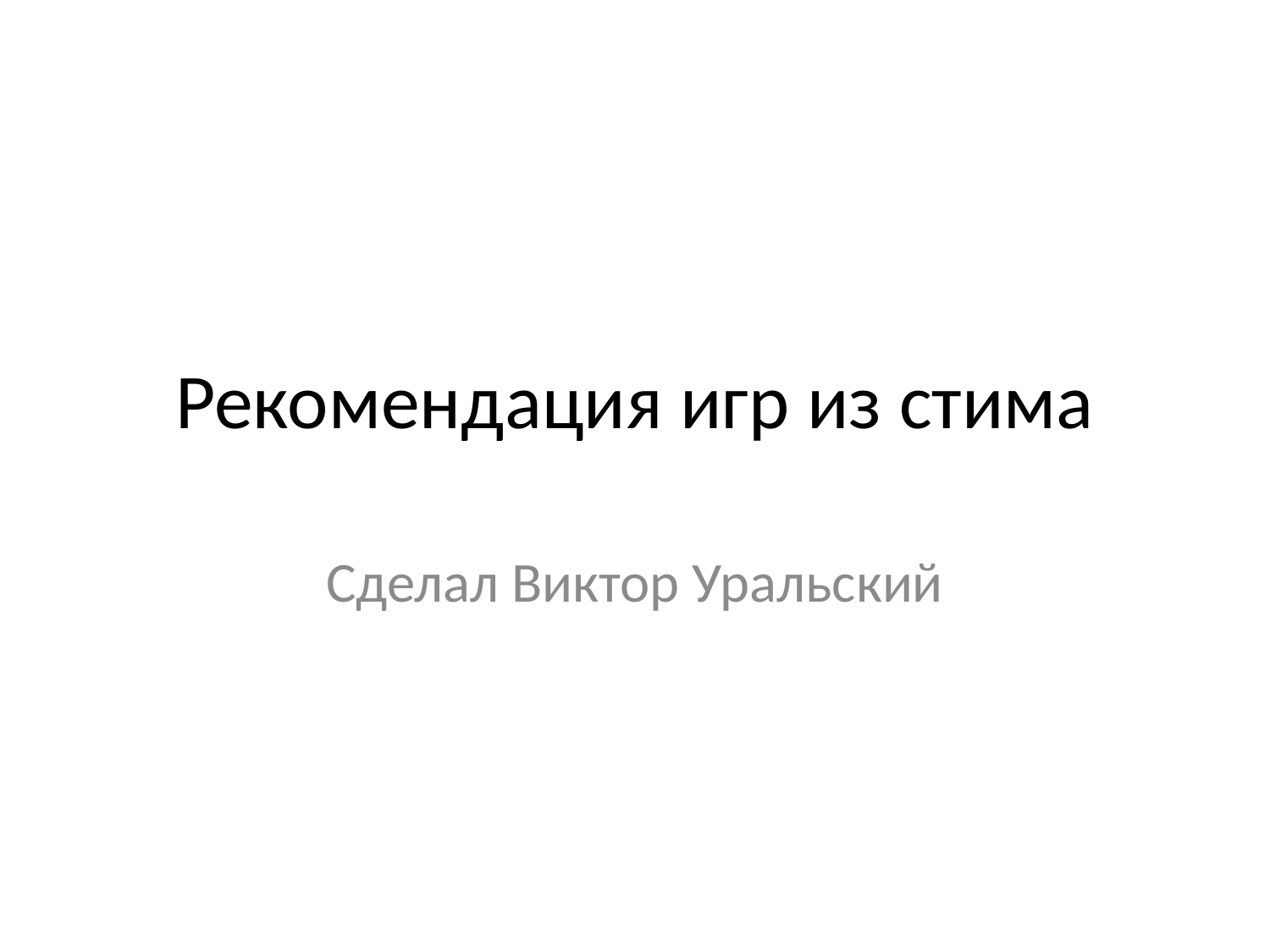

# Рекомендация игр из стима
Сделал Виктор Уральский